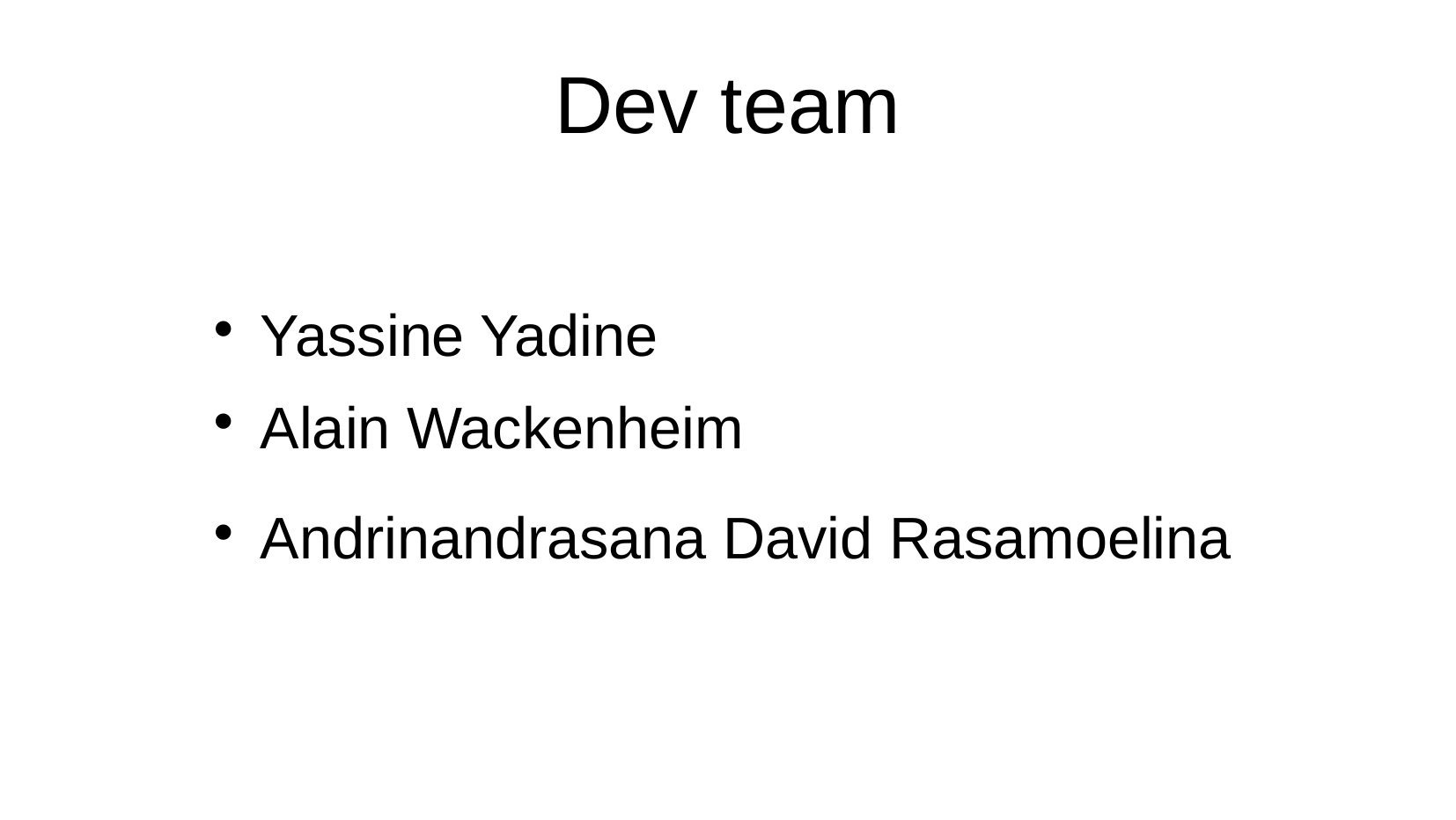

# Dev team
Yassine Yadine
Alain Wackenheim
Andrinandrasana David Rasamoelina